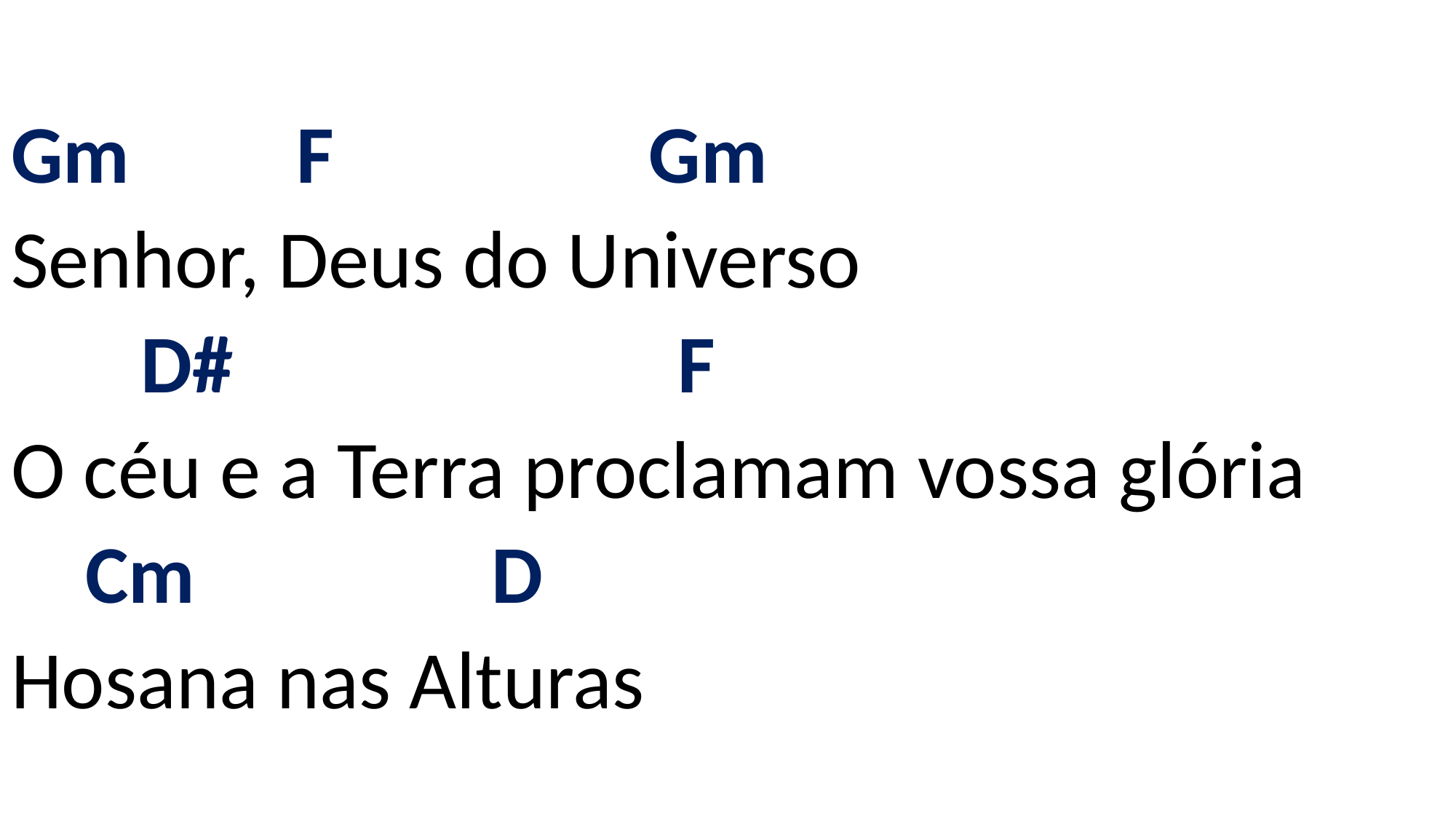

# Gm         F                 Gm Senhor, Deus do Universo D#                        F O céu e a Terra proclamam vossa glória Cm                D Hosana nas Alturas